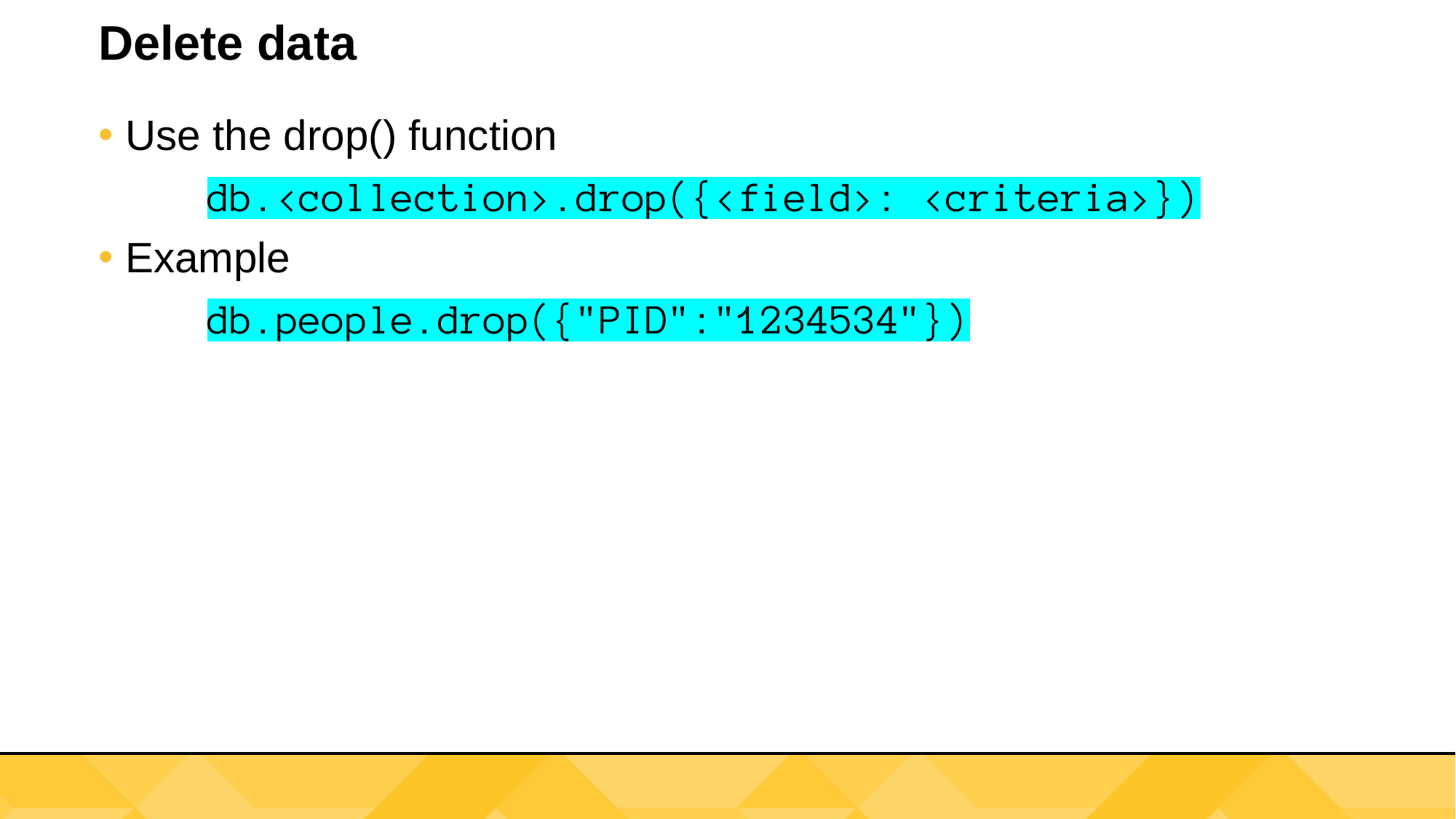

# Delete data
Use the drop() function
	db.<collection>.drop({<field>: <criteria>})
Example
	db.people.drop({"PID":"1234534"})